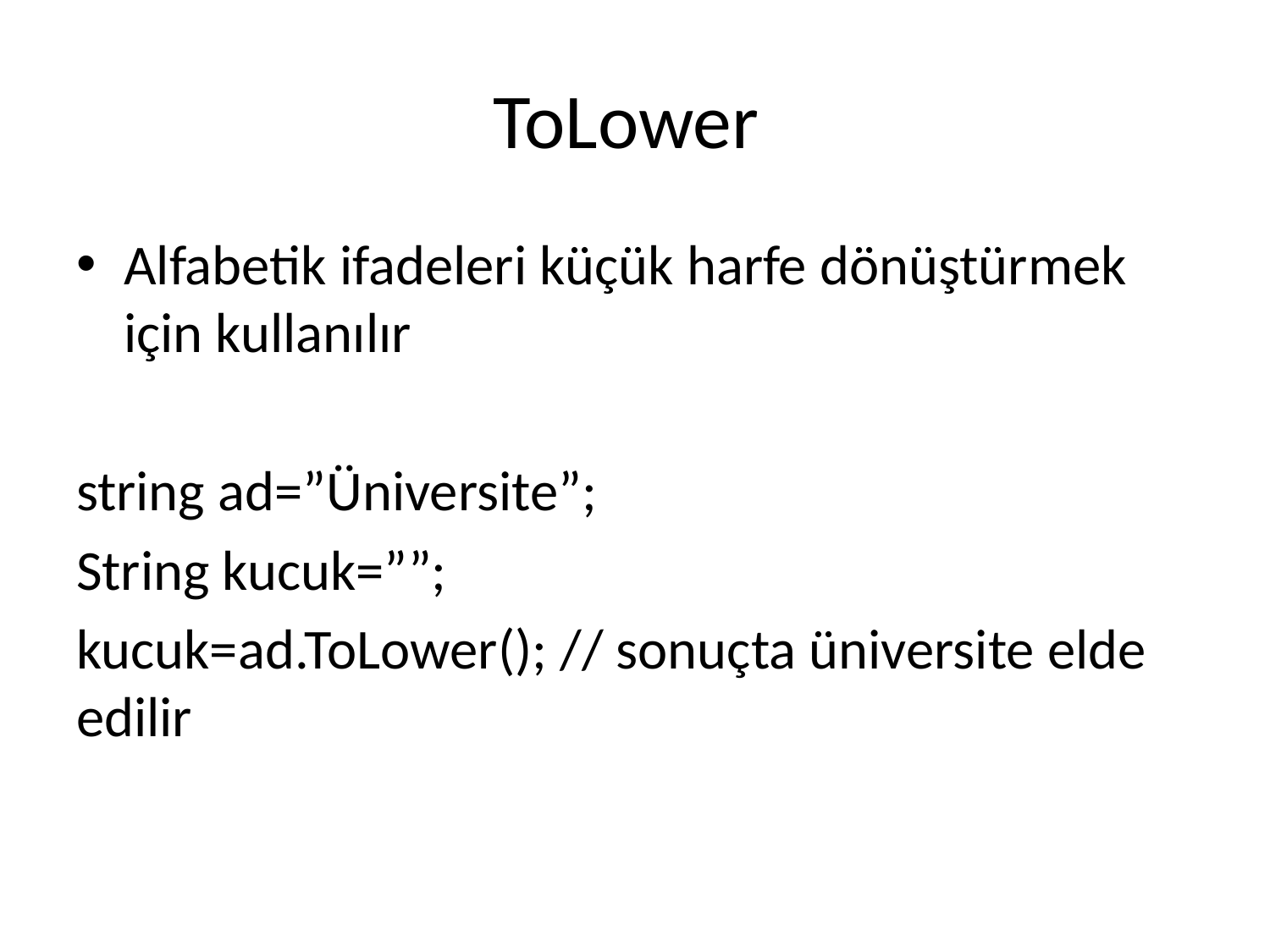

# ToLower
Alfabetik ifadeleri küçük harfe dönüştürmek için kullanılır

string ad=”Üniversite”;
String kucuk=””;
kucuk=ad.ToLower(); // sonuçta üniversite elde edilir